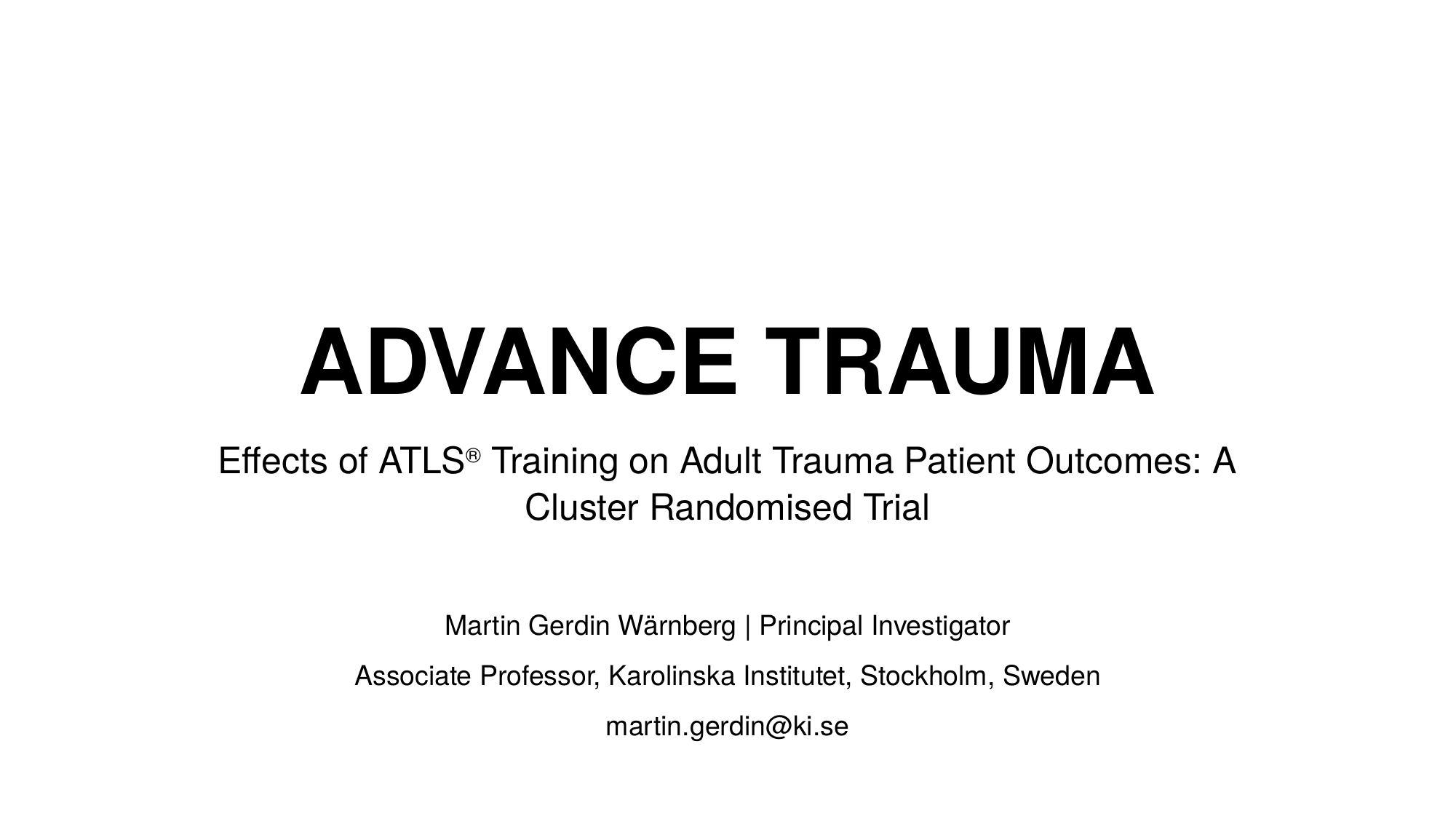

# ADVANCE TRAUMA
Effects of ATLS® Training on Adult Trauma Patient Outcomes: A Cluster Randomised Trial

Martin Gerdin Wärnberg | Principal Investigator
Associate Professor, Karolinska Institutet, Stockholm, Sweden
martin.gerdin@ki.se